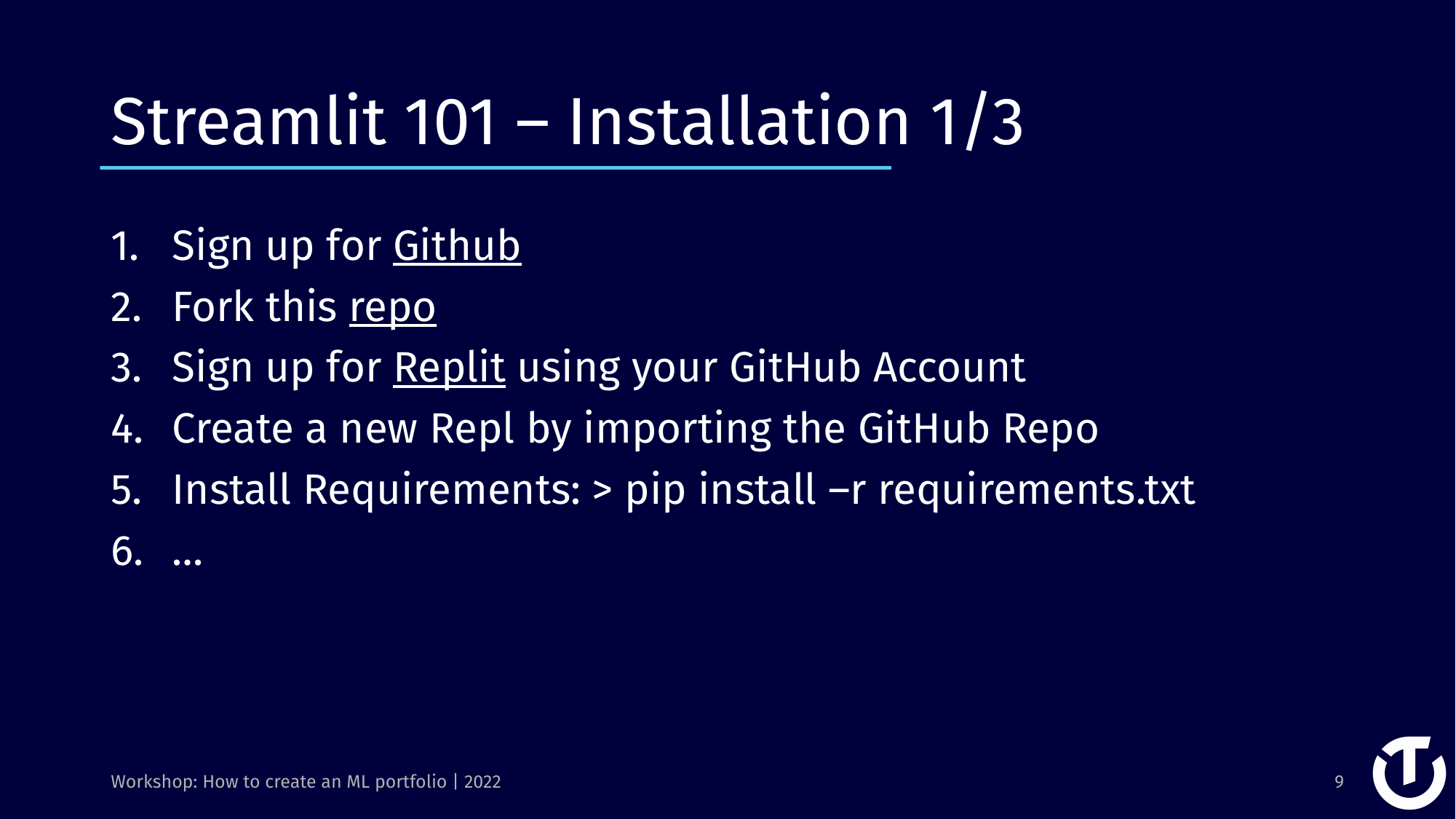

# Streamlit 101 – Installation 1/3
Sign up for Github
Fork this repo
Sign up for Replit using your GitHub Account
Create a new Repl by importing the GitHub Repo
Install Requirements: > pip install –r requirements.txt
…
Workshop: How to create an ML portfolio | 2022
9